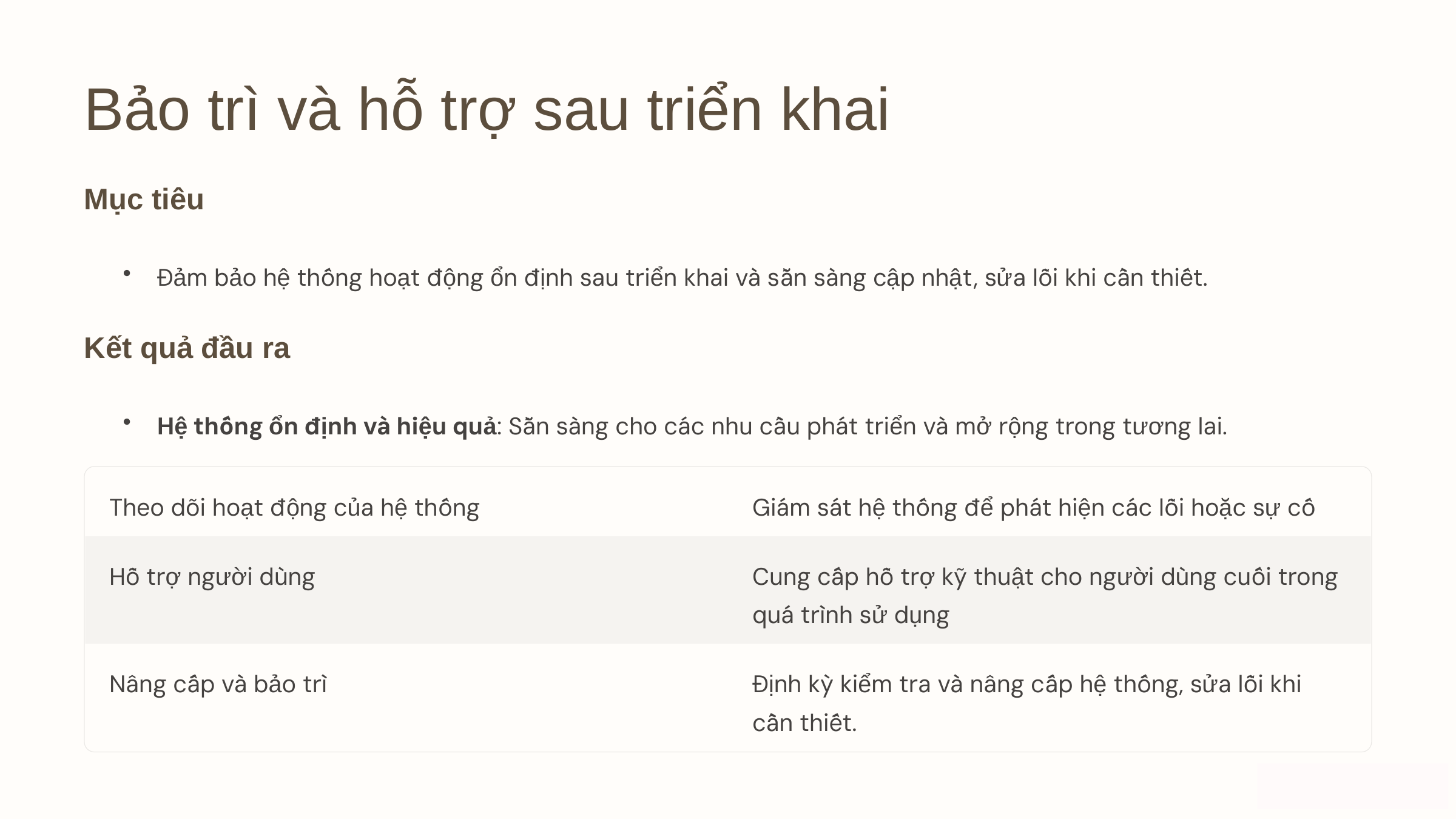

Bảo trì và hỗ trợ sau triển khai
Mục tiêu
Đảm bảo hệ thống hoạt động ổn định sau triển khai và sẵn sàng cập nhật, sửa lỗi khi cần thiết.
Kết quả đầu ra
Hệ thống ổn định và hiệu quả: Sẵn sàng cho các nhu cầu phát triển và mở rộng trong tương lai.

Theo dõi hoạt động của hệ thống
Giám sát hệ thống để phát hiện các lỗi hoặc sự cố

Hỗ trợ người dùng
Cung cấp hỗ trợ kỹ thuật cho người dùng cuối trong quá trình sử dụng

Nâng cấp và bảo trì
Định kỳ kiểm tra và nâng cấp hệ thống, sửa lỗi khi cần thiết.